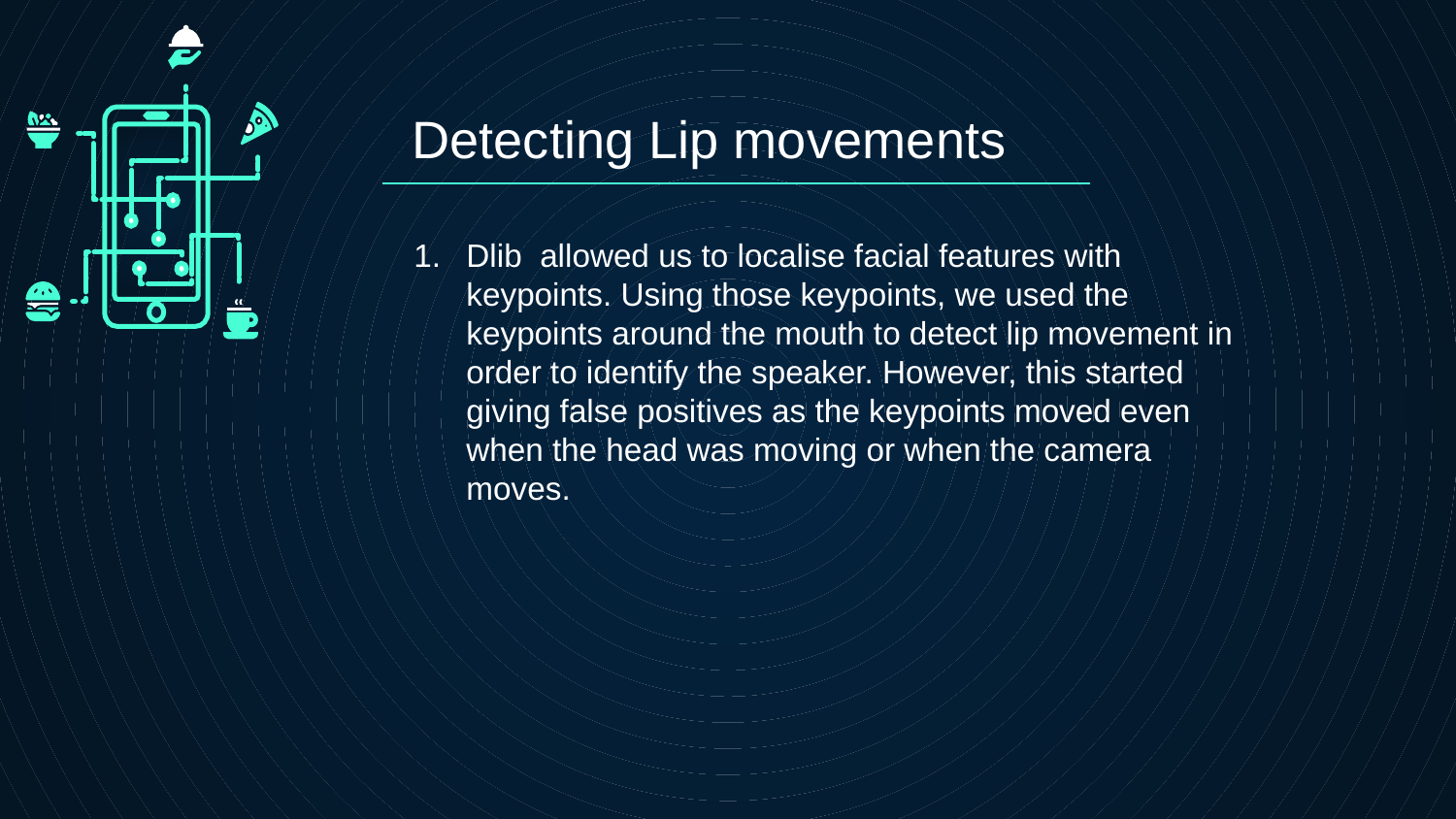

# Detecting Lip movements

Dlib  allowed us to localise facial features with keypoints. Using those keypoints, we used the keypoints around the mouth to detect lip movement in order to identify the speaker. However, this started giving false positives as the keypoints moved even when the head was moving or when the camera moves.